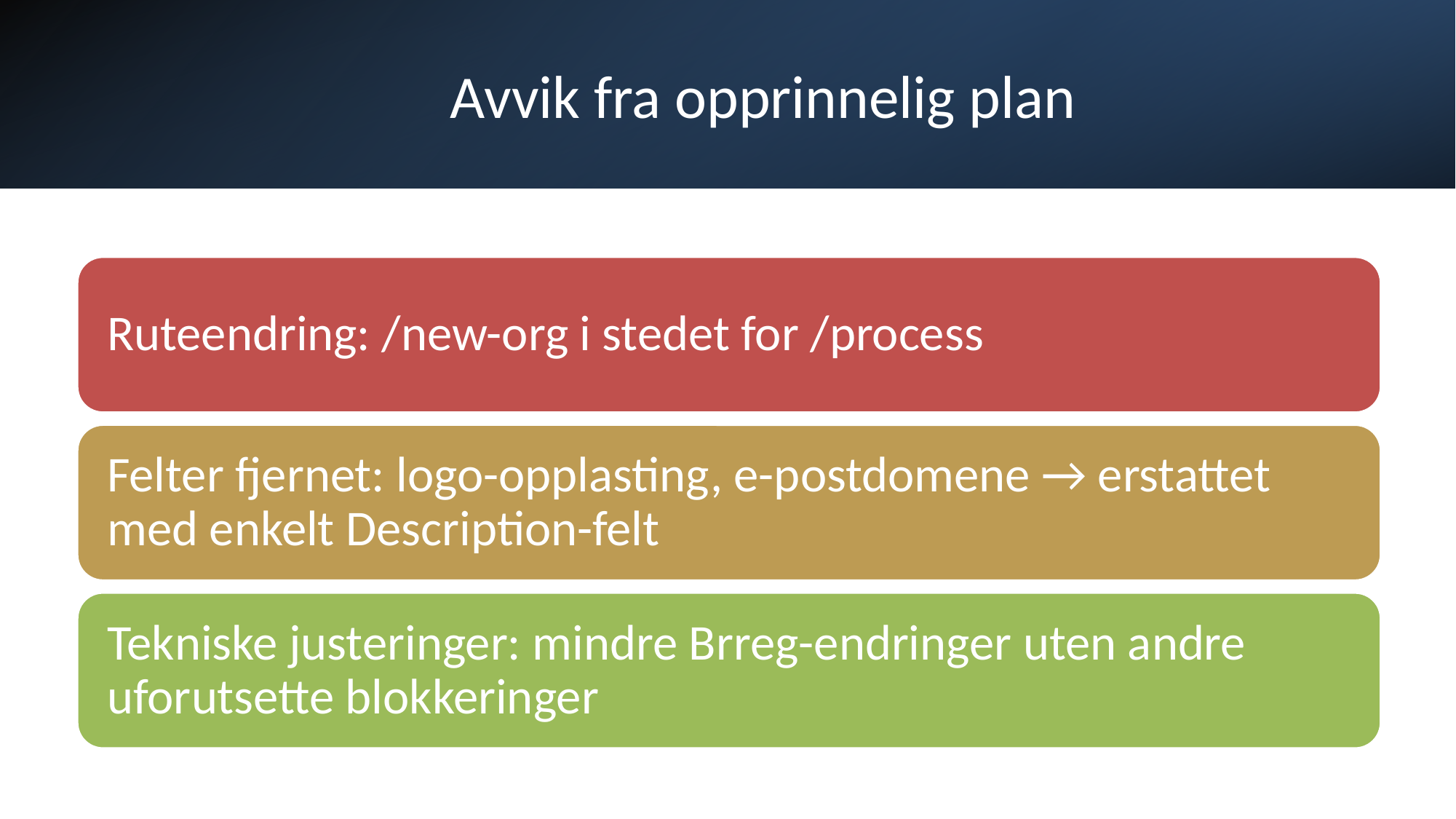

# Avvik fra opprinnelig plan
Ruteendring: /new-org i stedet for /process
Felter fjernet: logo-opplasting, e-postdomene → erstattet med enkelt Description-felt
Tekniske justeringer: mindre Brreg-endringer uten andre uforutsette blokkeringer
Espen Elstad Halsen - Fagprøve IT-utviklerfag - Digitaliseringsdirektoratet
17